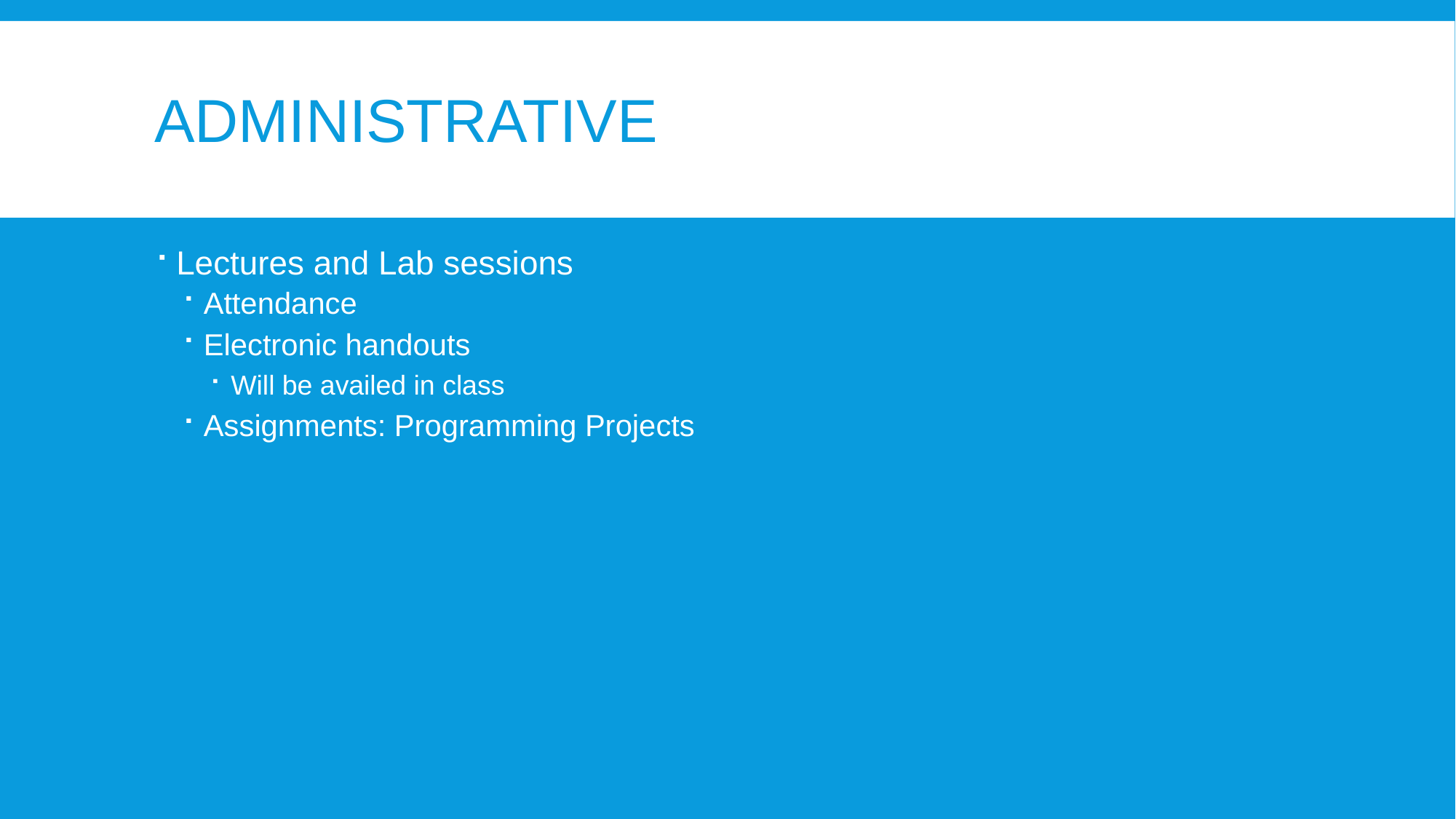

# Administrative
Lectures and Lab sessions
Attendance
Electronic handouts
Will be availed in class
Assignments: Programming Projects